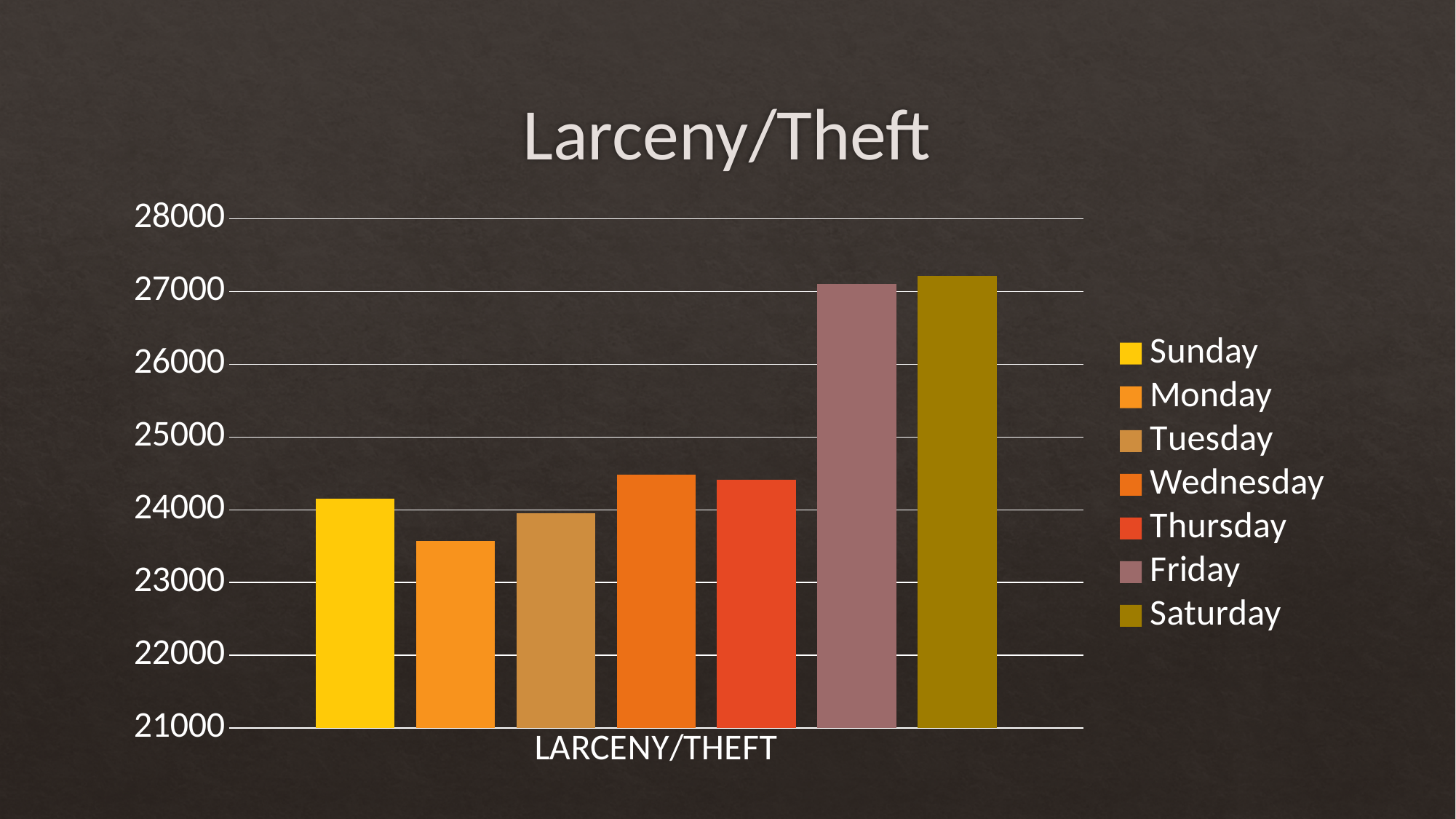

# Larceny/Theft

### Chart

| Category |  |  |  |  |  |  |  |
|---|---|---|---|---|---|---|---|
| LARCENY/THEFT | 24150.0 | 23570.0 | 23957.0 | 24487.0 | 24415.0 | 27104.0 | 27217.0 |